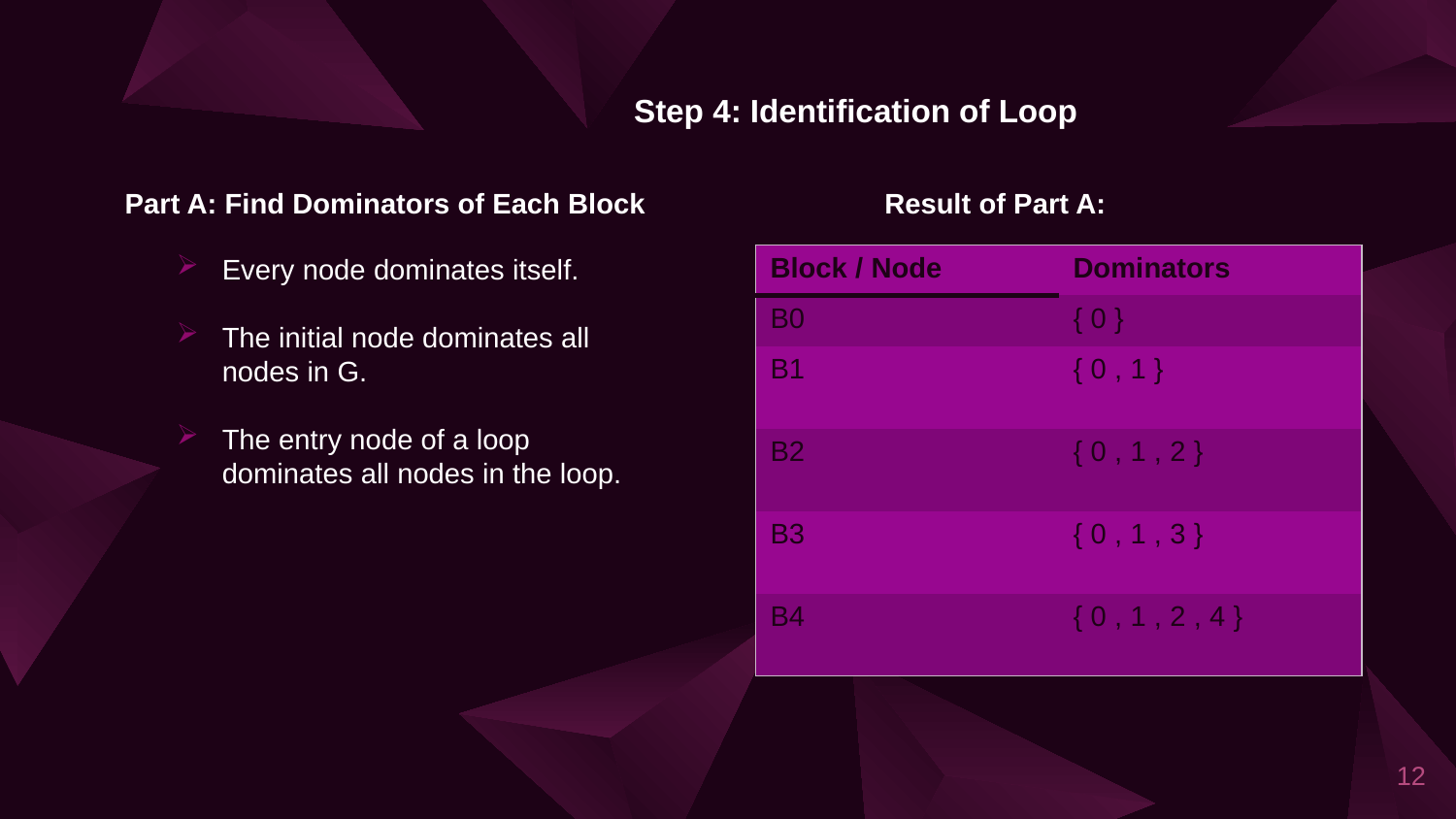

Step 4: Identification of Loop
Part A: Find Dominators of Each Block
Result of Part A:
Every node dominates itself.

The initial node dominates all nodes in G.

The entry node of a loop dominates all nodes in the loop.
| Block / Node | Dominators |
| --- | --- |
| B0 | { 0 } |
| B1 | { 0 , 1 } |
| B2 | { 0 , 1 , 2 } |
| B3 | { 0 , 1 , 3 } |
| B4 | { 0 , 1 , 2 , 4 } |
12